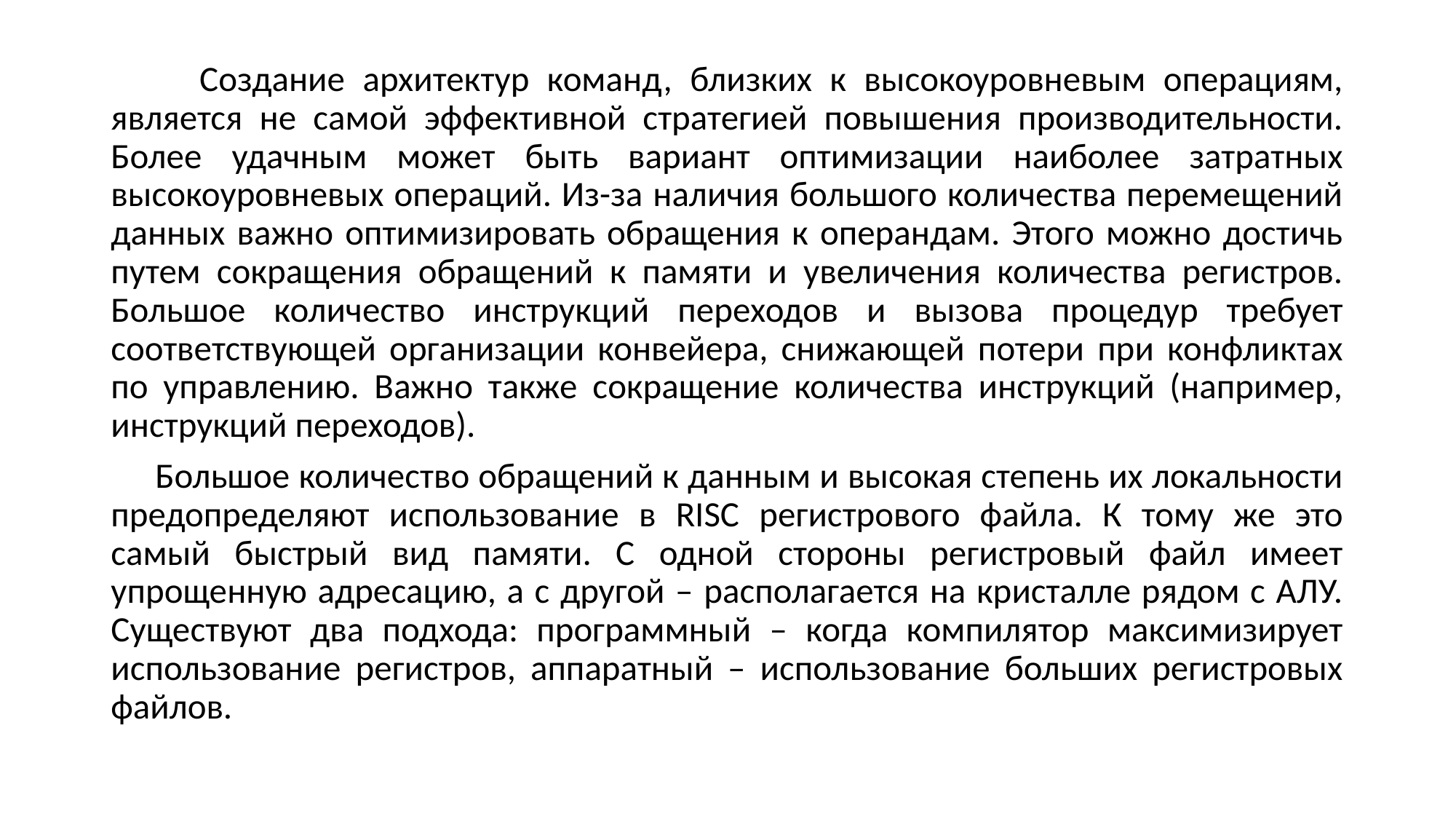

Создание архитектур команд, близких к высокоуровневым операциям, является не самой эффективной стратегией повышения производительности. Более удачным может быть вариант оптимизации наиболее затратных высокоуровневых операций. Из-за наличия большого количества перемещений данных важно оптимизировать обращения к операндам. Этого можно достичь путем сокращения обращений к памяти и увеличения количества регистров. Большое количество инструкций переходов и вызова процедур требует соответствующей организации конвейера, снижающей потери при конфликтах по управлению. Важно также сокращение количества инструкций (например, инструкций переходов).
     Большое количество обращений к данным и высокая степень их локальности предопределяют использование в RISC регистрового файла. К тому же это самый быстрый вид памяти. С одной стороны регистровый файл имеет упрощенную адресацию, а с другой – располагается на кристалле рядом с АЛУ. Существуют два подхода: программный – когда компилятор максимизирует использование регистров, аппаратный – использование больших регистровых файлов.